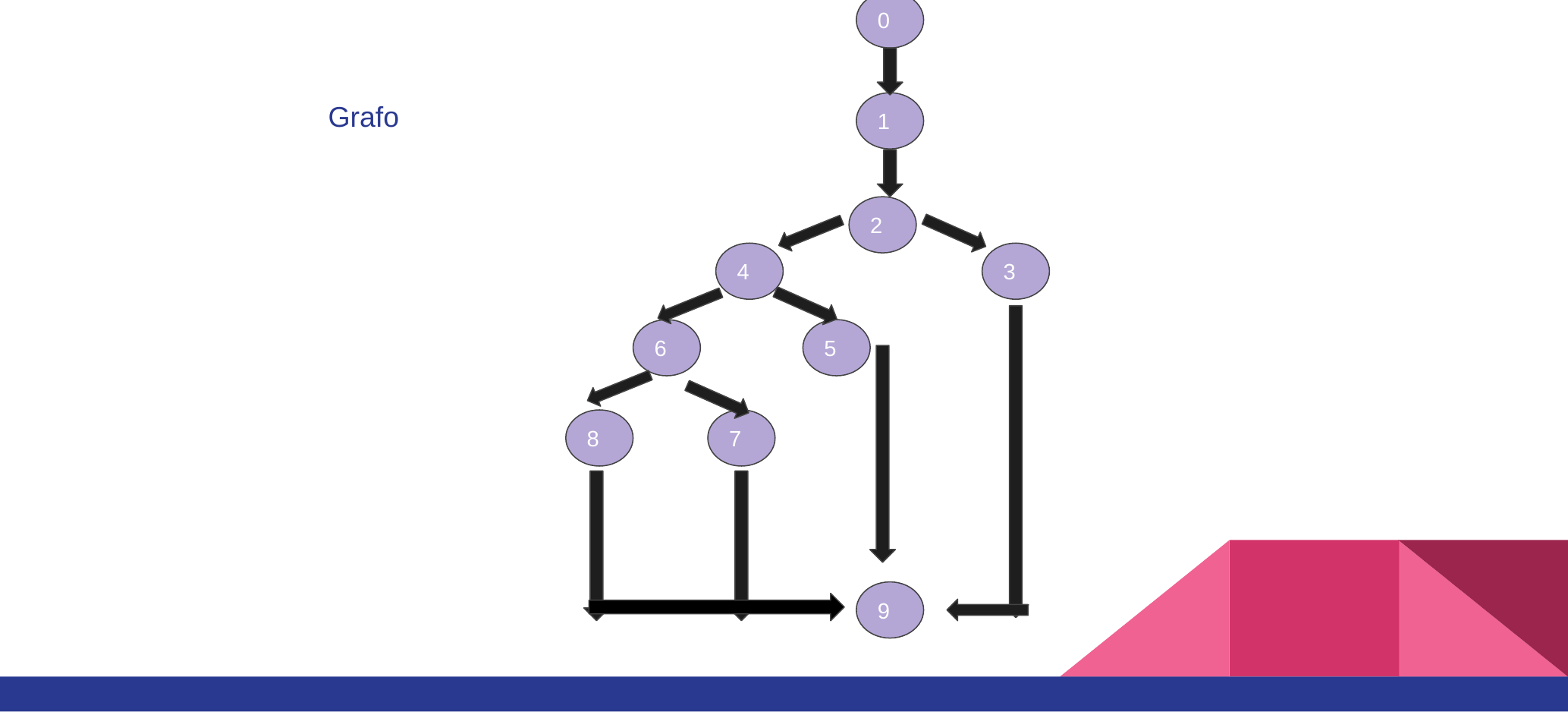

0

# Grafo
1

2

4
3

6
5

8
7

9